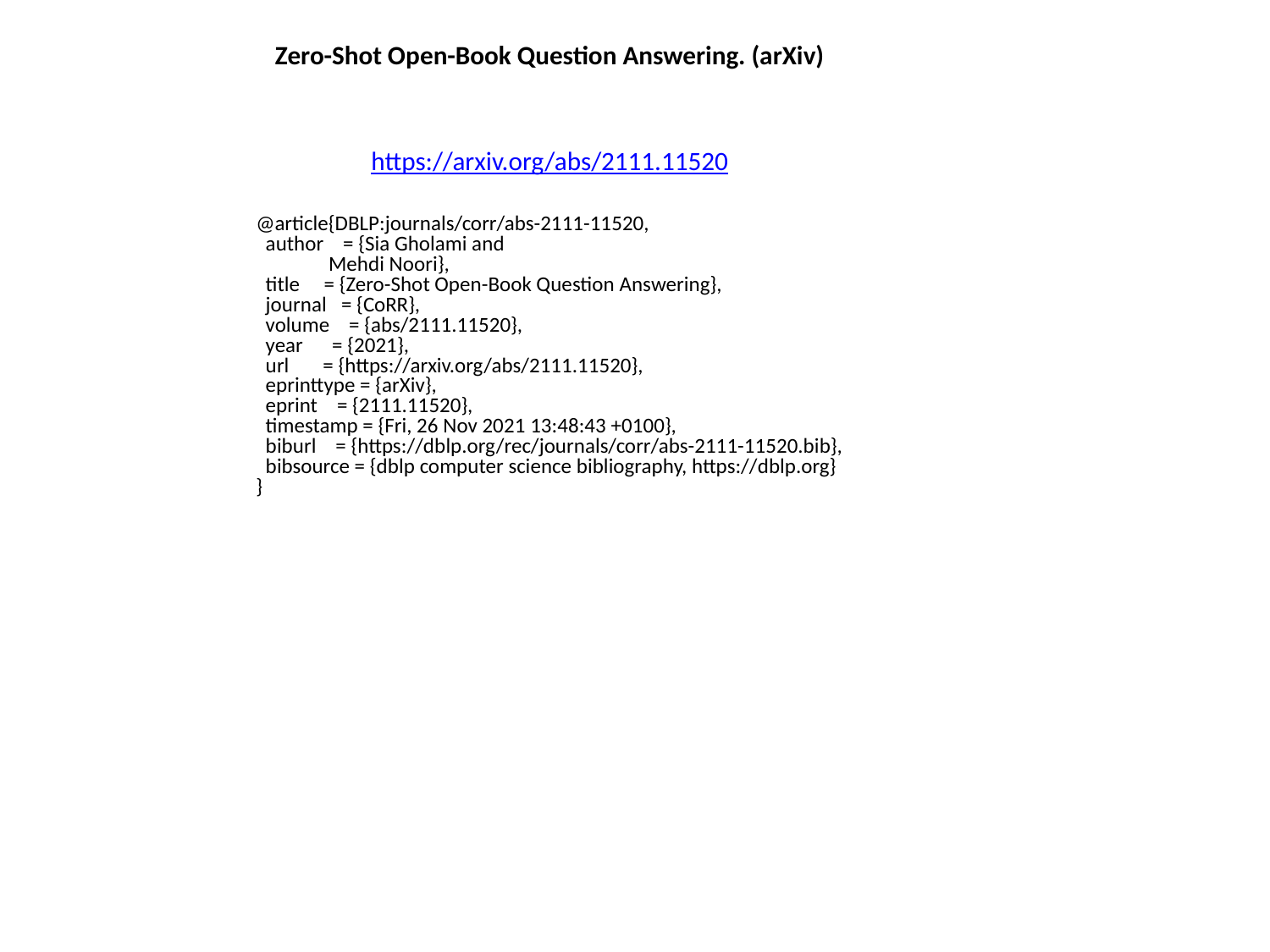

Zero-Shot Open-Book Question Answering. (arXiv)

https://arxiv.org/abs/2111.11520

@article{DBLP:journals/corr/abs-2111-11520,
  author    = {Sia Gholami and
               Mehdi Noori},
  title     = {Zero-Shot Open-Book Question Answering},
  journal   = {CoRR},
  volume    = {abs/2111.11520},
  year      = {2021},
  url       = {https://arxiv.org/abs/2111.11520},
  eprinttype = {arXiv},
  eprint    = {2111.11520},
  timestamp = {Fri, 26 Nov 2021 13:48:43 +0100},
  biburl    = {https://dblp.org/rec/journals/corr/abs-2111-11520.bib},
  bibsource = {dblp computer science bibliography, https://dblp.org}
}